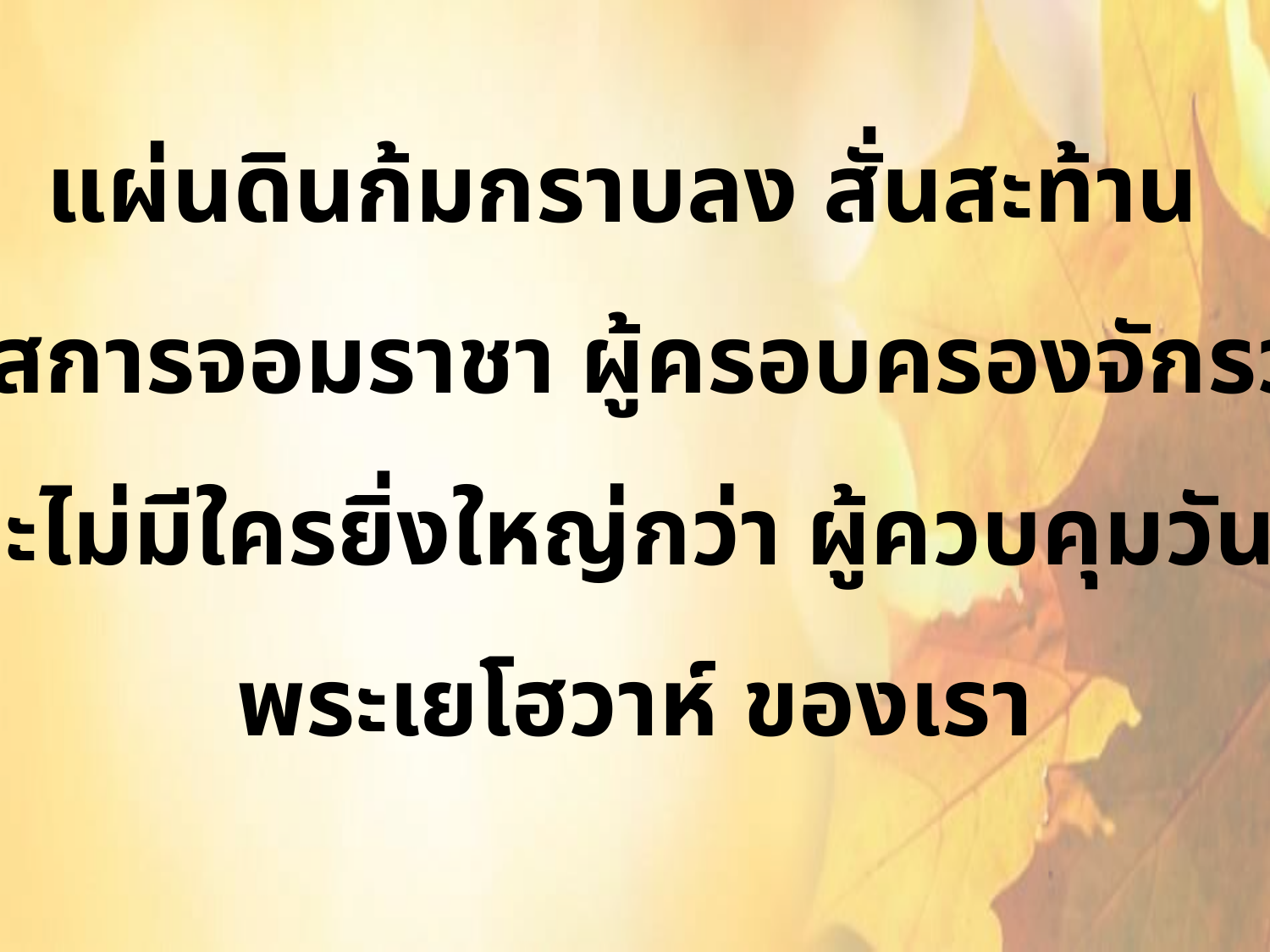

แผ่นดินก้มกราบลง สั่นสะท้าน
นมัสการจอมราชา ผู้ครอบครองจักรวาล
เพราะไม่มีใครยิ่งใหญ่กว่า ผู้ควบคุมวันเวลา
พระเยโฮวาห์ ของเรา